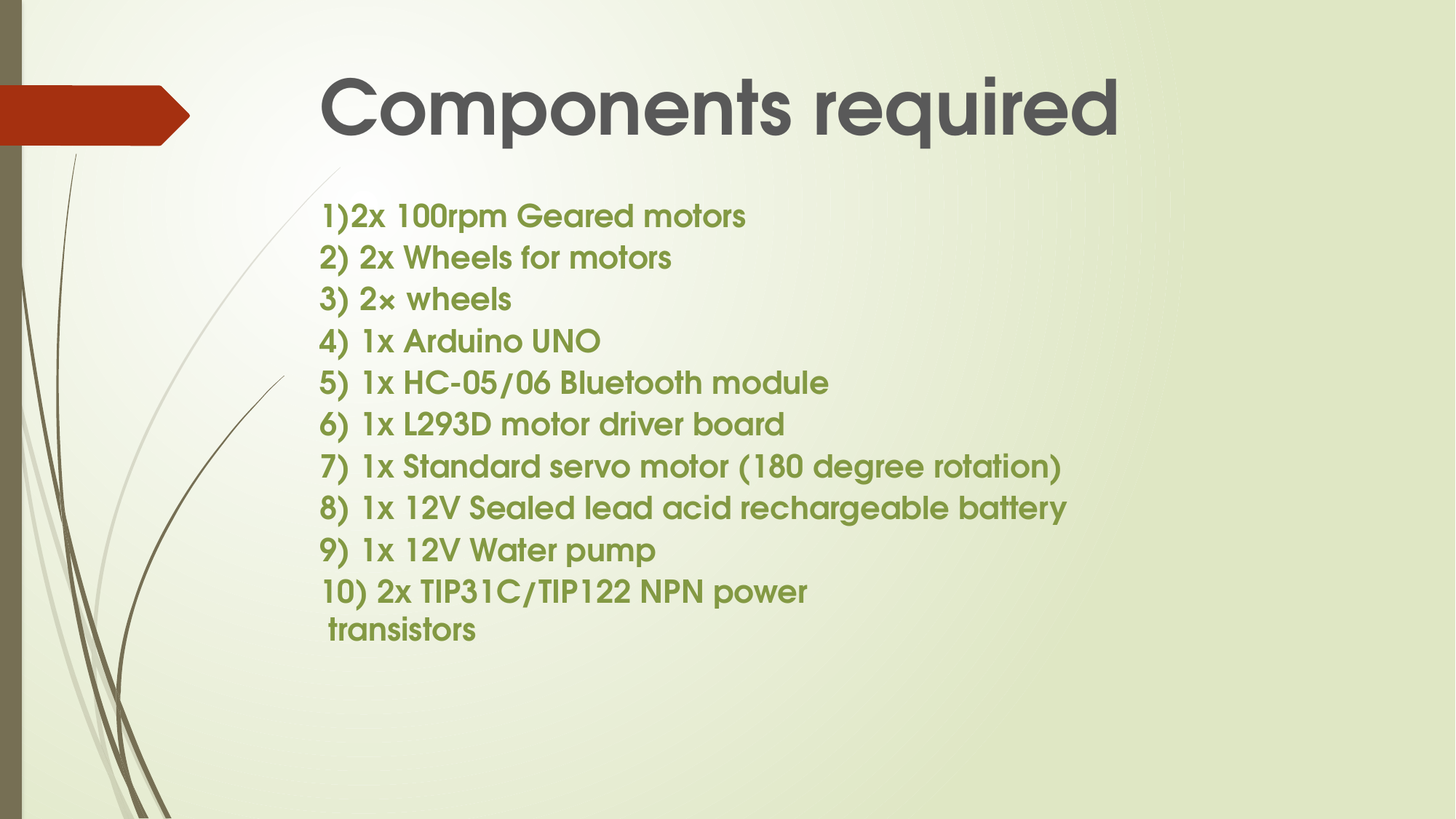

Components required

1)2x 100rpm Geared motors
2) 2x Wheels for motors
3) 2× wheels
4) 1x Arduino UNO
5) 1x HC-05/06 Bluetooth module
6) 1x L293D motor driver board
7) 1x Standard servo motor (180 degree rotation)
8) 1x 12V Sealed lead acid rechargeable battery
9) 1x 12V Water pump
10) 2x TIP31C/TIP122 NPN power                                                                 transistors

#